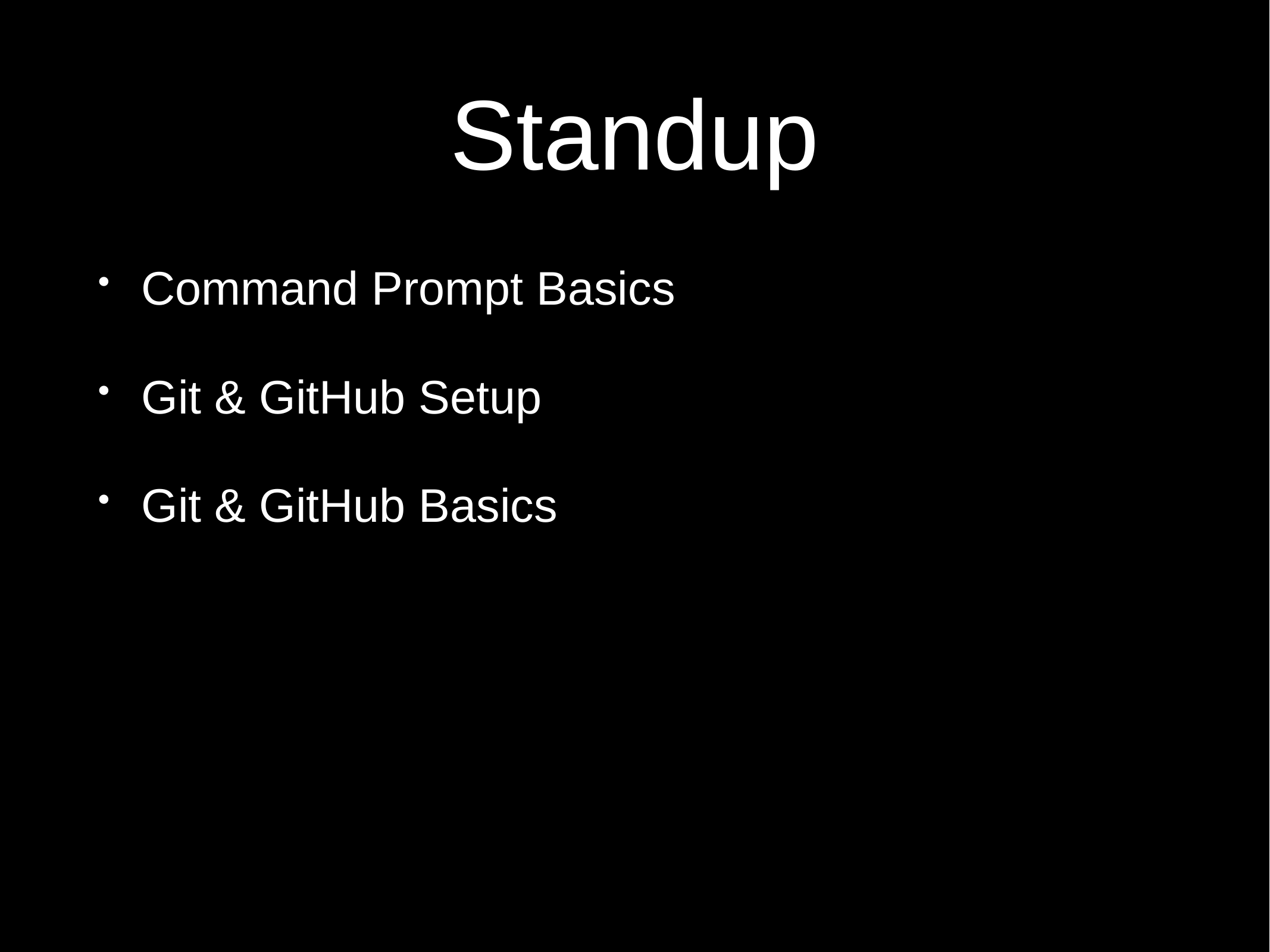

# Standup
Command Prompt Basics
Git & GitHub Setup
Git & GitHub Basics